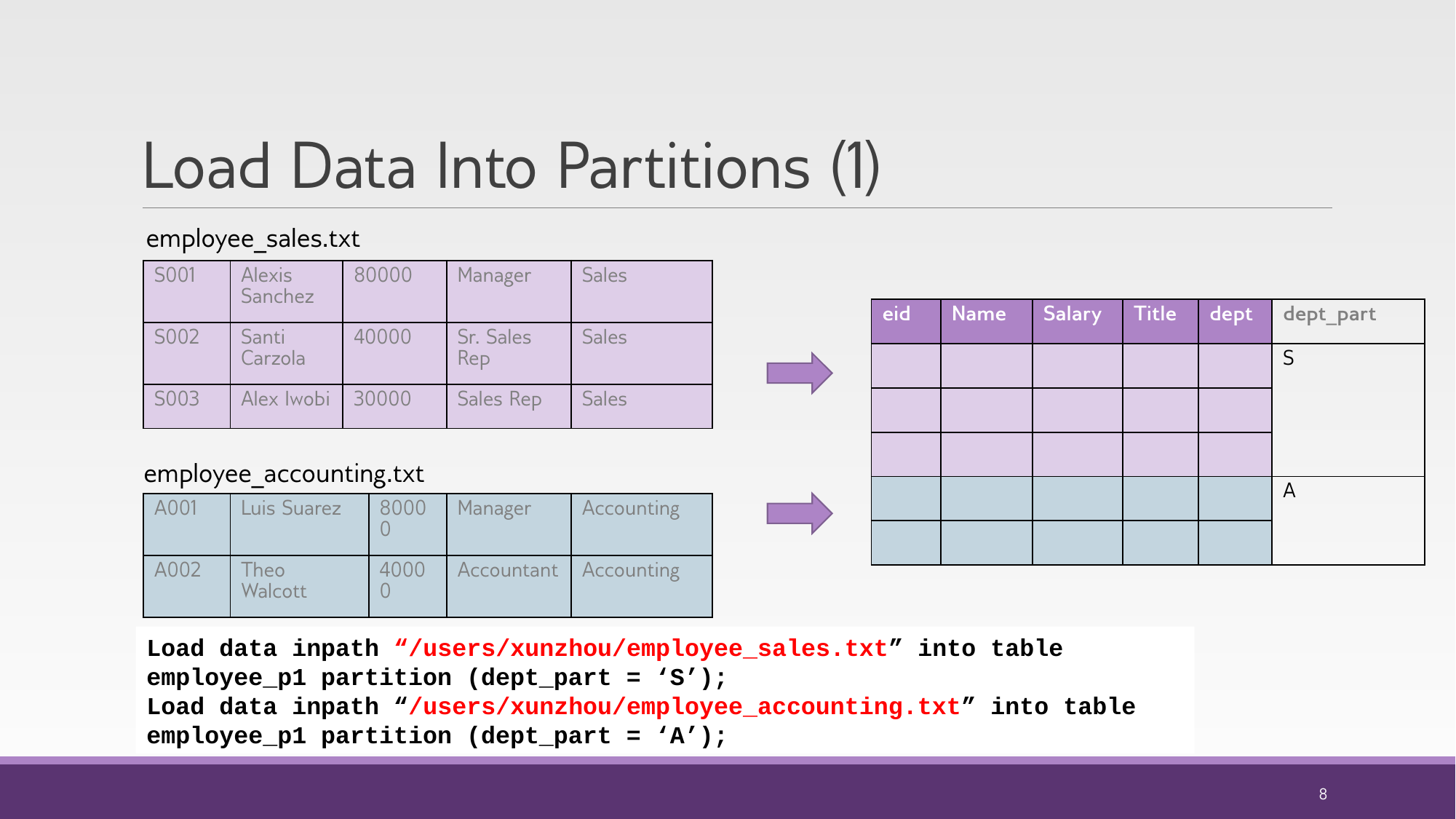

# Load Data Into Partitions (1)
employee_sales.txt

| S001 | Alexis Sanchez | 80000 | Manager | Sales |
| --- | --- | --- | --- | --- |
| S002 | Santi Carzola | 40000 | Sr. Sales Rep | Sales |
| S003 | Alex Iwobi | 30000 | Sales Rep | Sales |
| eid | Name | Salary | Title | dept | dept\_part |
| --- | --- | --- | --- | --- | --- |
|  |  |  |  |  | S |
|  |  |  |  |  |  |
|  |  |  |  |  |  |
|  |  |  |  |  | A |
|  |  |  |  |  |  |

employee_accounting.txt
| A001 | Luis Suarez | 80000 | Manager | Accounting |
| --- | --- | --- | --- | --- |
| A002 | Theo Walcott | 40000 | Accountant | Accounting |

Load data inpath “/users/xunzhou/employee_sales.txt” into table employee_p1 partition (dept_part = ‘S’);
Load data inpath “/users/xunzhou/employee_accounting.txt” into table employee_p1 partition (dept_part = ‘A’);
8